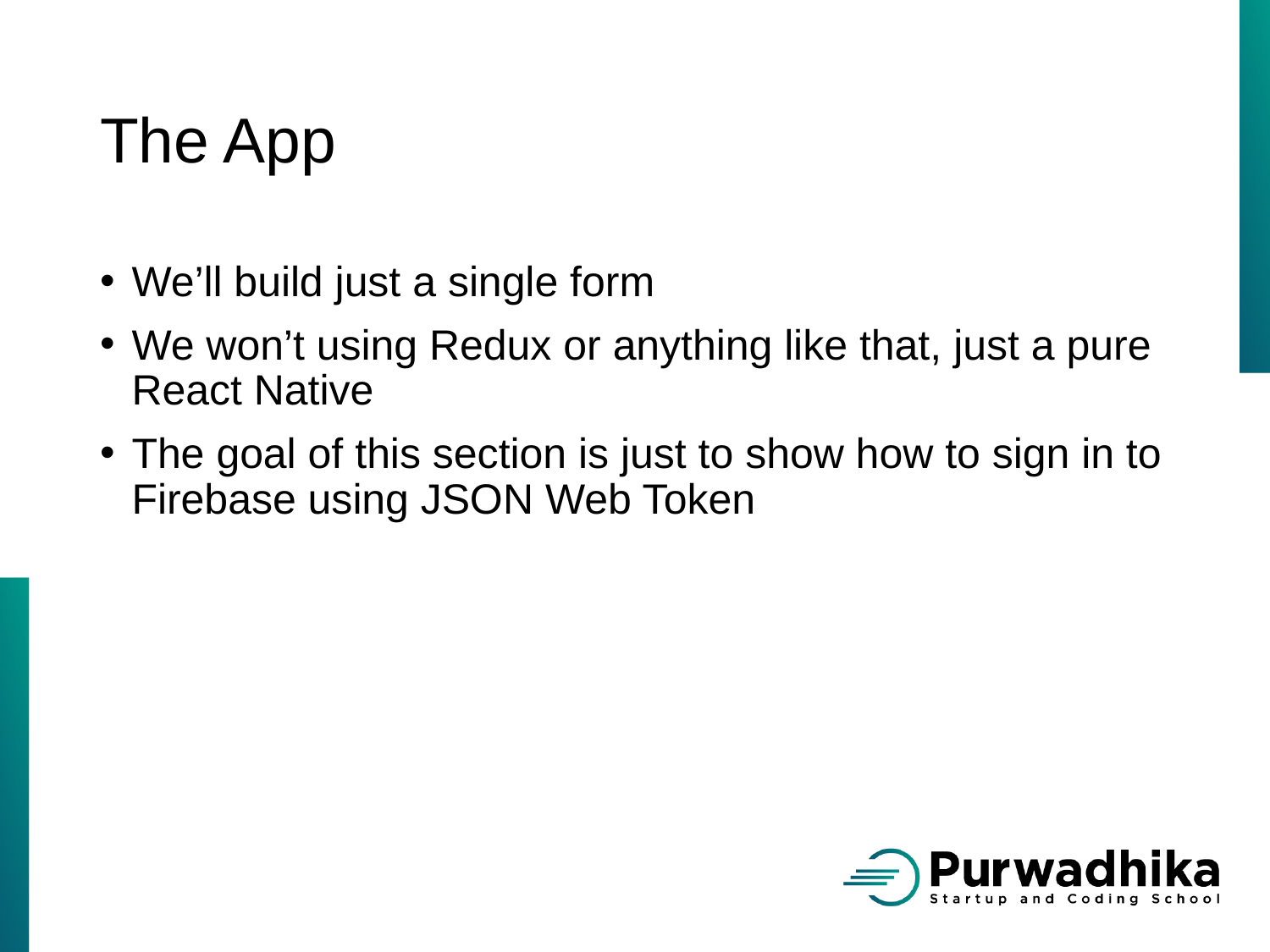

# The App
We’ll build just a single form
We won’t using Redux or anything like that, just a pure React Native
The goal of this section is just to show how to sign in to Firebase using JSON Web Token